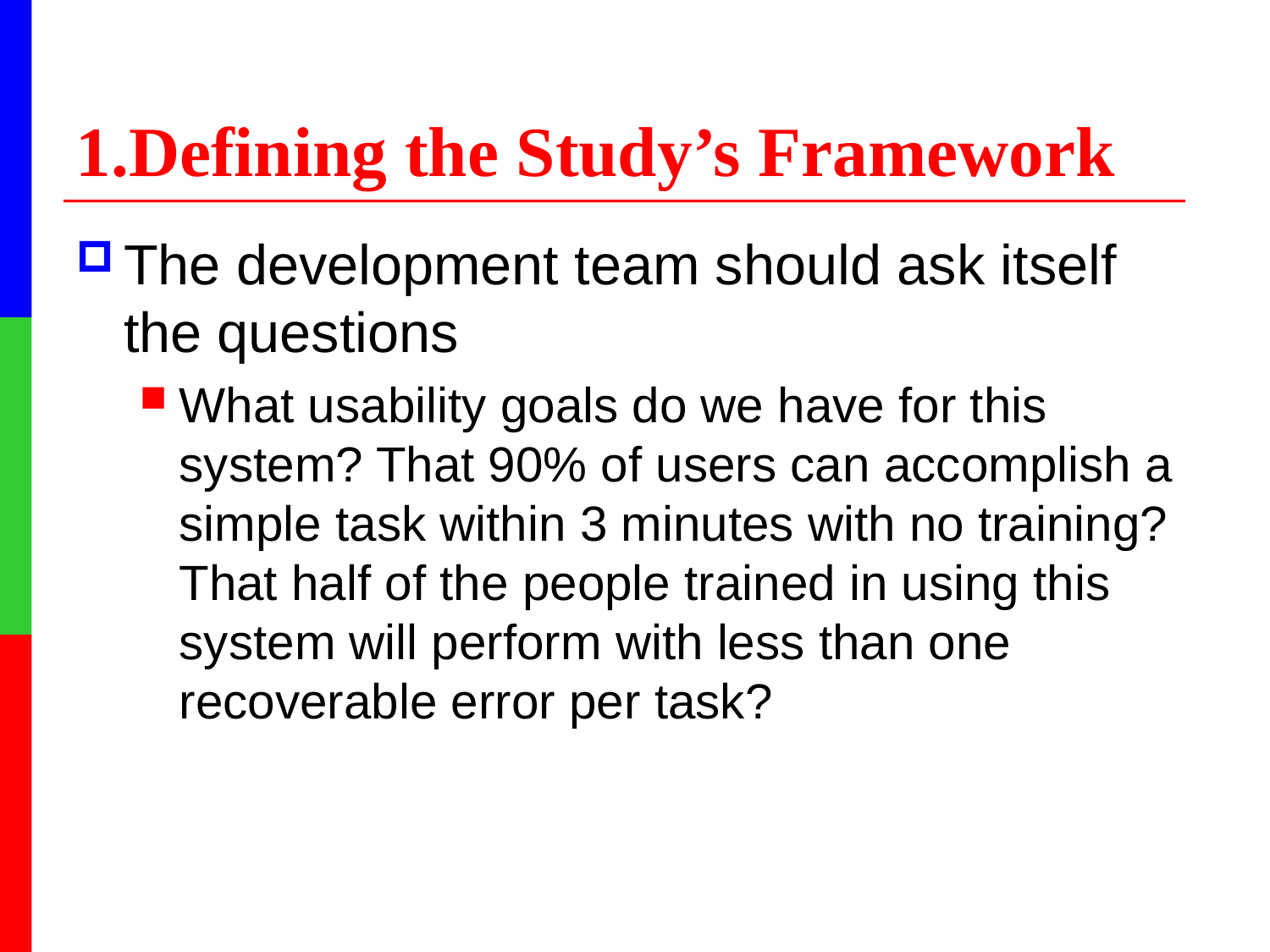

# 1.Defining the Study’s Framework
The development team should ask itself the questions
What usability goals do we have for this system? That 90% of users can accomplish a simple task within 3 minutes with no training? That half of the people trained in using this system will perform with less than one recoverable error per task?